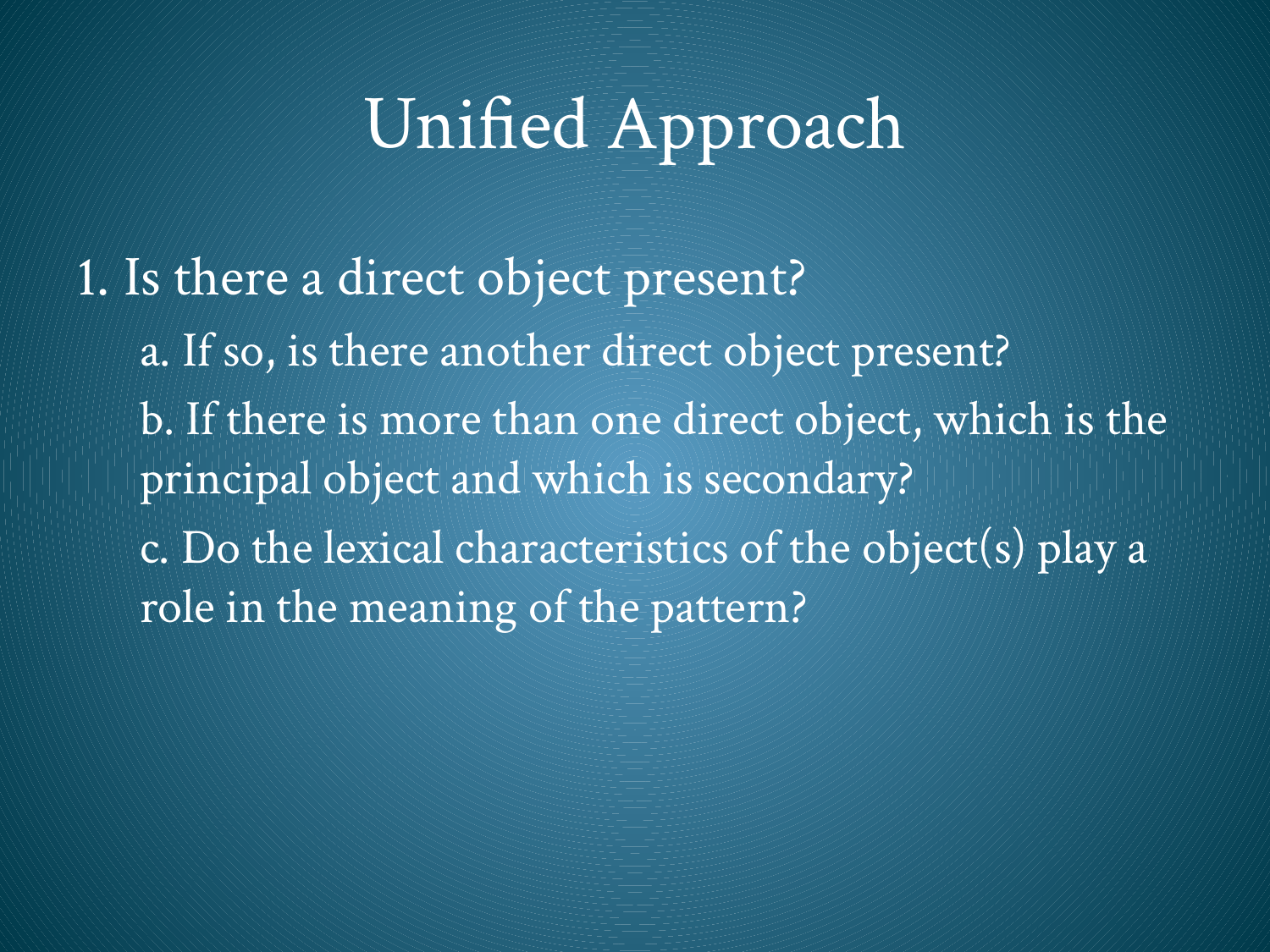

# Unified Approach
Is there a direct object present?
a. If so, is there another direct object present?
b. If there is more than one direct object, which is the principal object and which is secondary?
c. Do the lexical characteristics of the object(s) play a role in the meaning of the pattern?